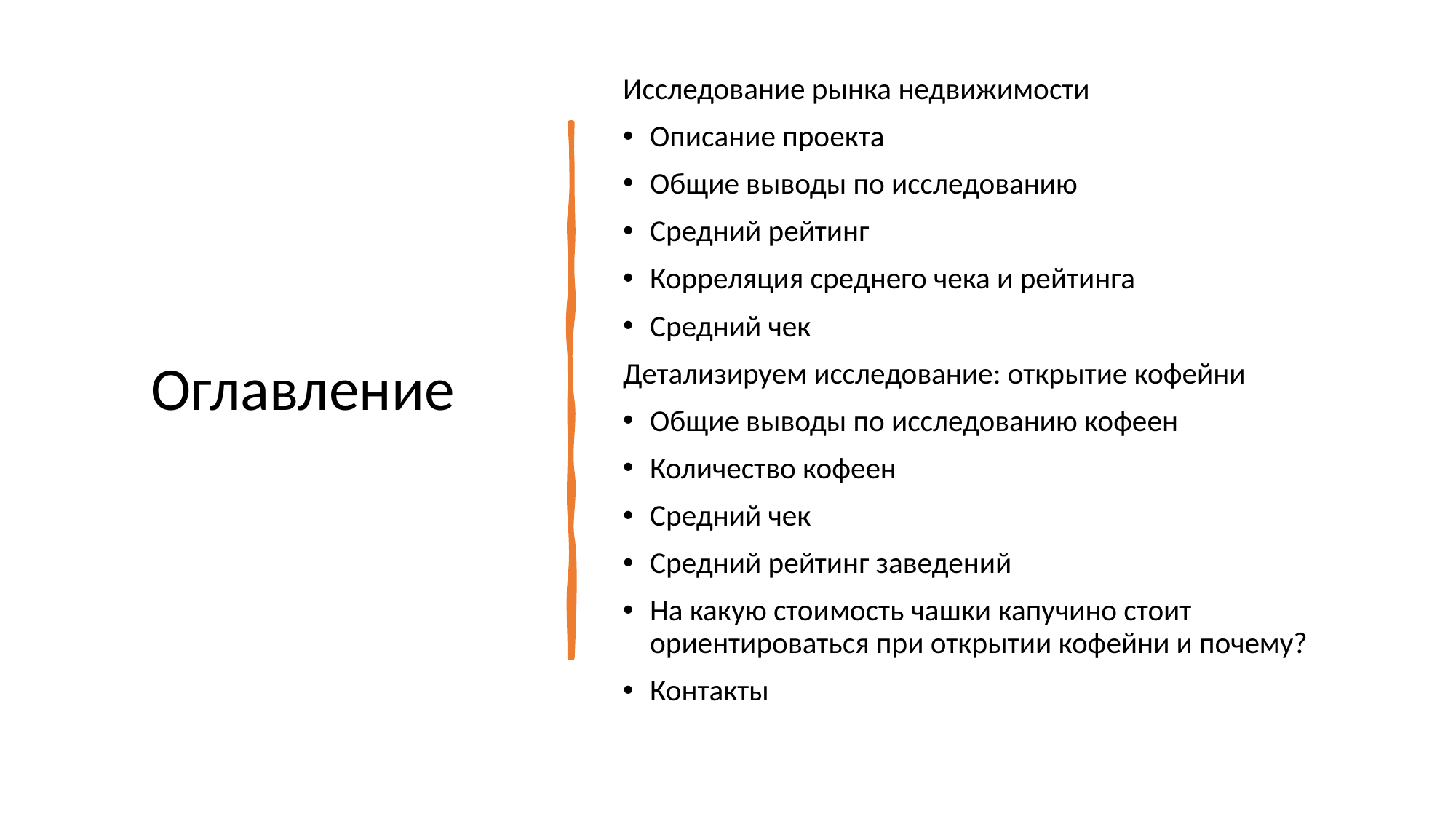

# Оглавление
Исследование рынка недвижимости
Описание проекта
Общие выводы по исследованию
Средний рейтинг
Корреляция среднего чека и рейтинга
Средний чек
Детализируем исследование: открытие кофейни
Общие выводы по исследованию кофеен
Количество кофеен
Средний чек
Средний рейтинг заведений
На какую стоимость чашки капучино стоит ориентироваться при открытии кофейни и почему?
Контакты

2